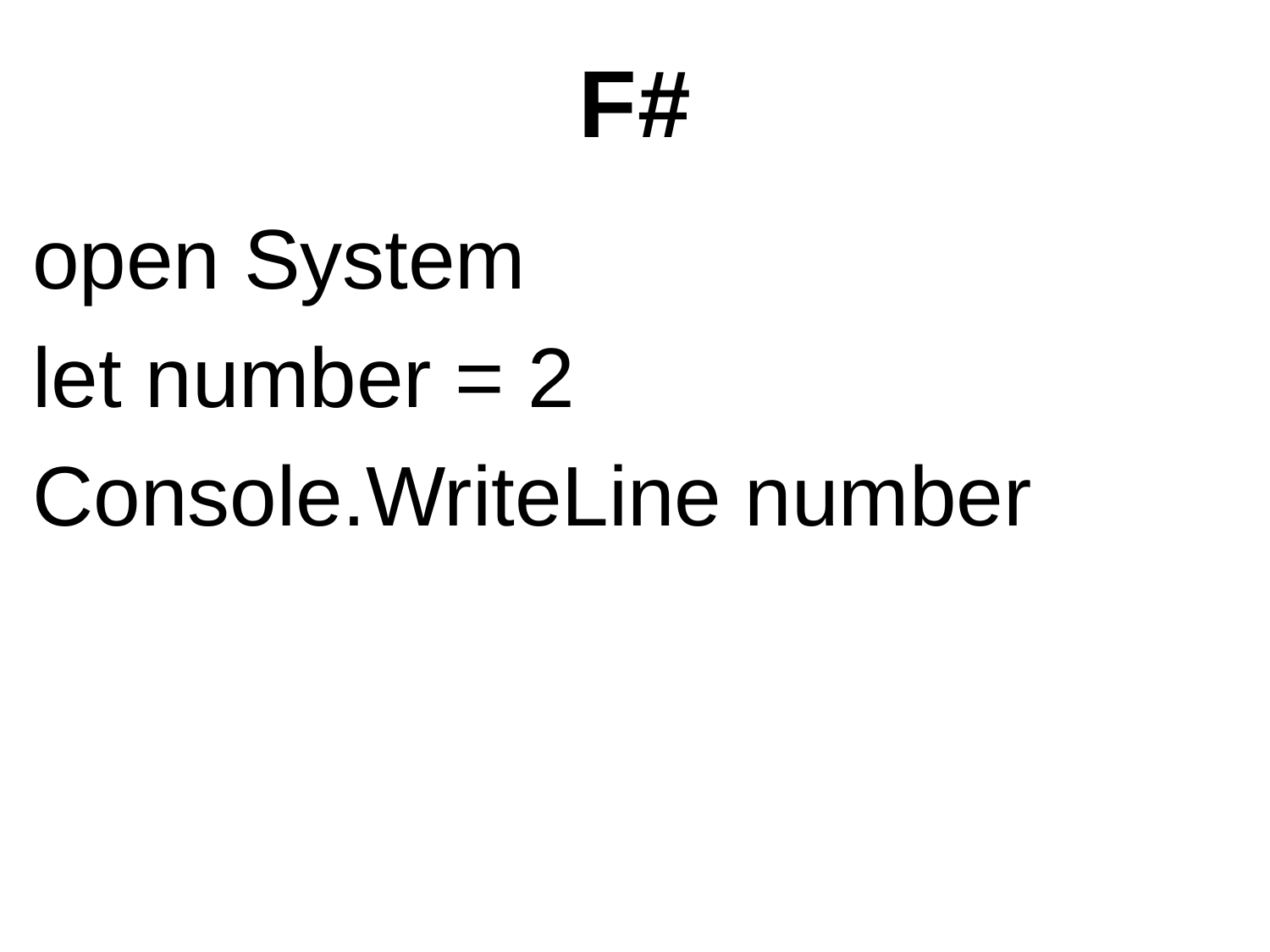

# F#
open System
let number = 2
Console.WriteLine number